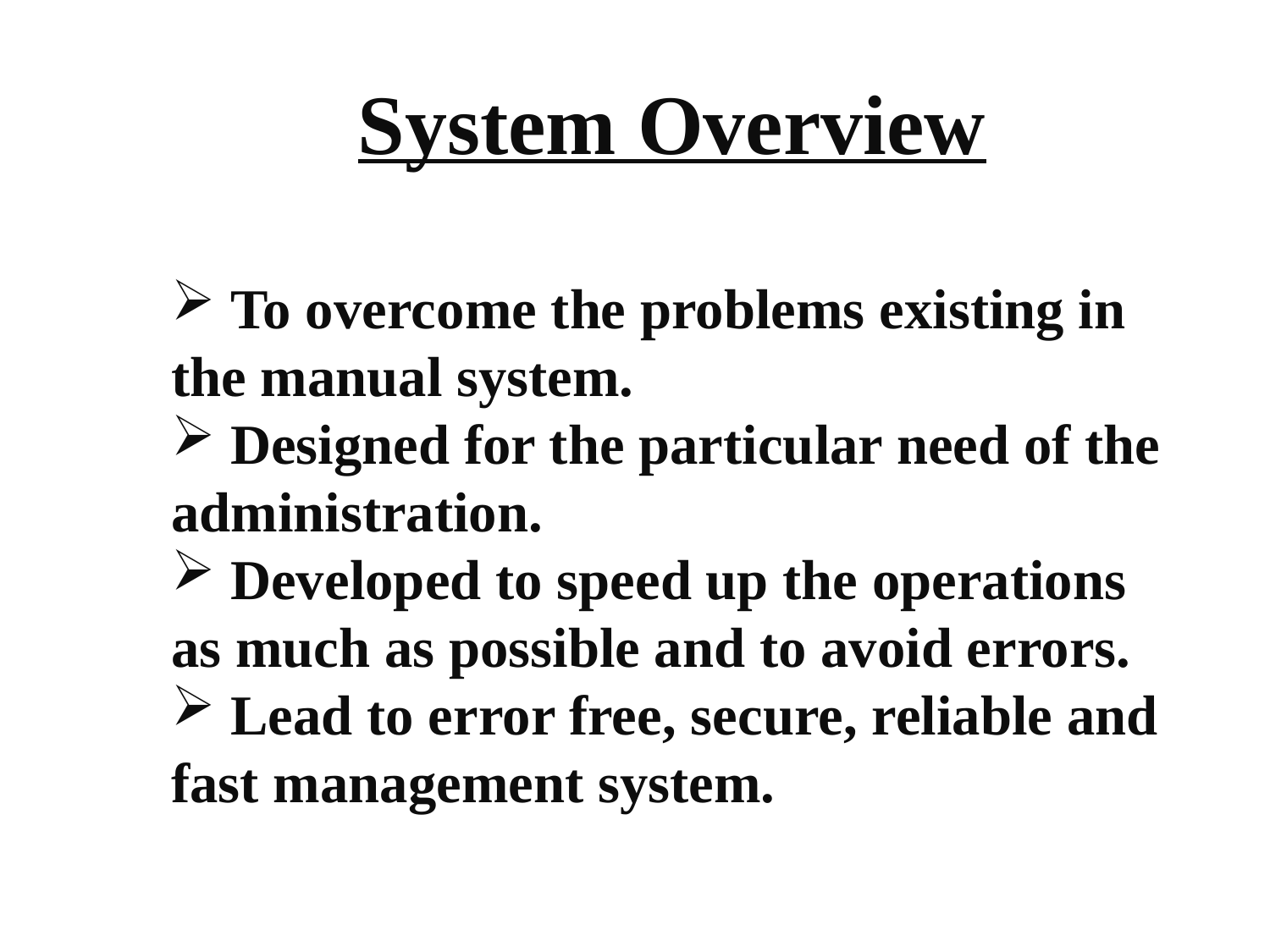

System Overview

 To overcome the problems existing in    the manual system.
 Designed for the particular need of the administration.
 Developed to speed up the operations as much as possible and to avoid errors.
 Lead to error free, secure, reliable and fast management system.